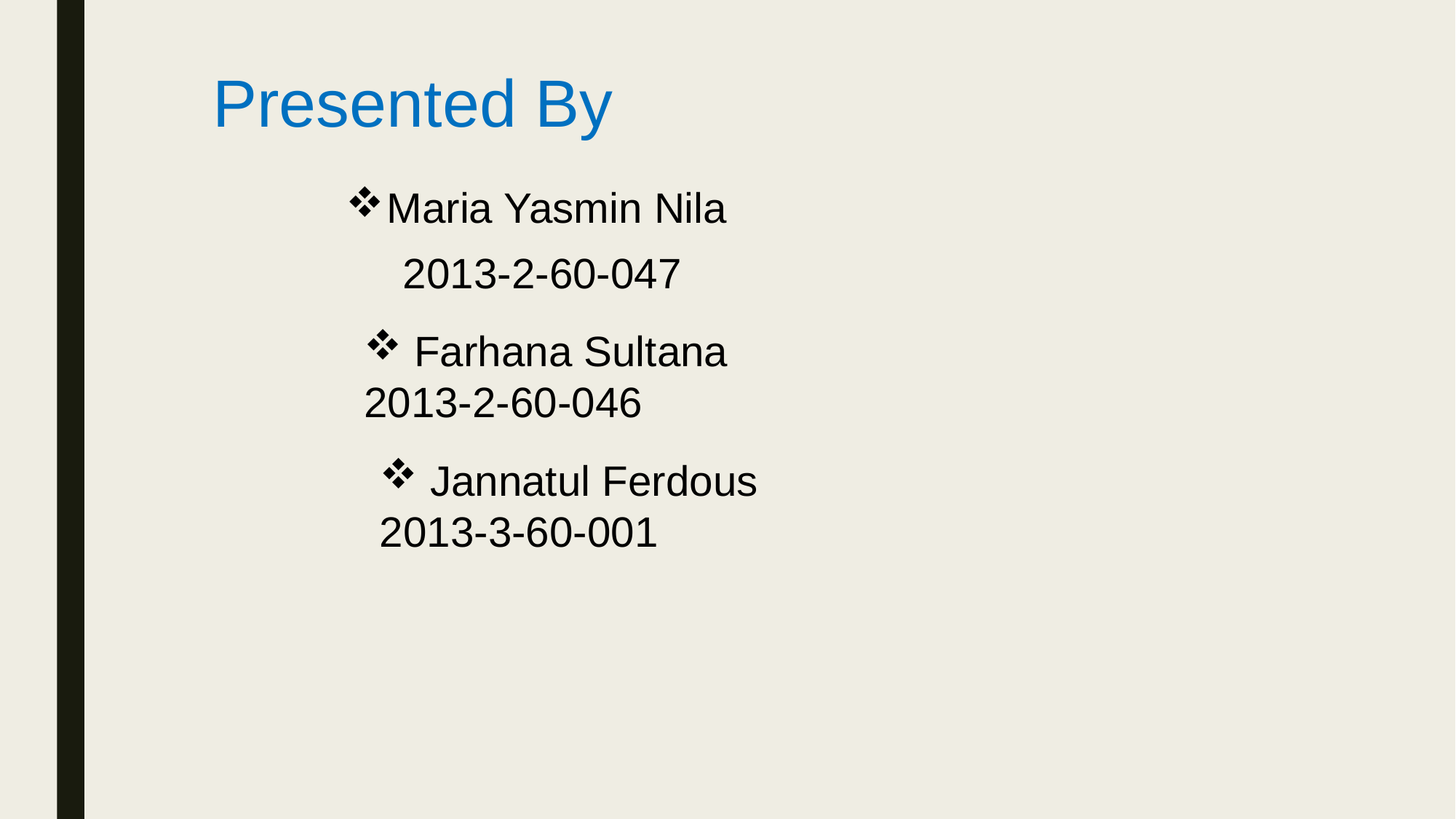

# Presented By
Maria Yasmin Nila
2013-2-60-047
 Farhana Sultana
2013-2-60-046
 Jannatul Ferdous
2013-3-60-001